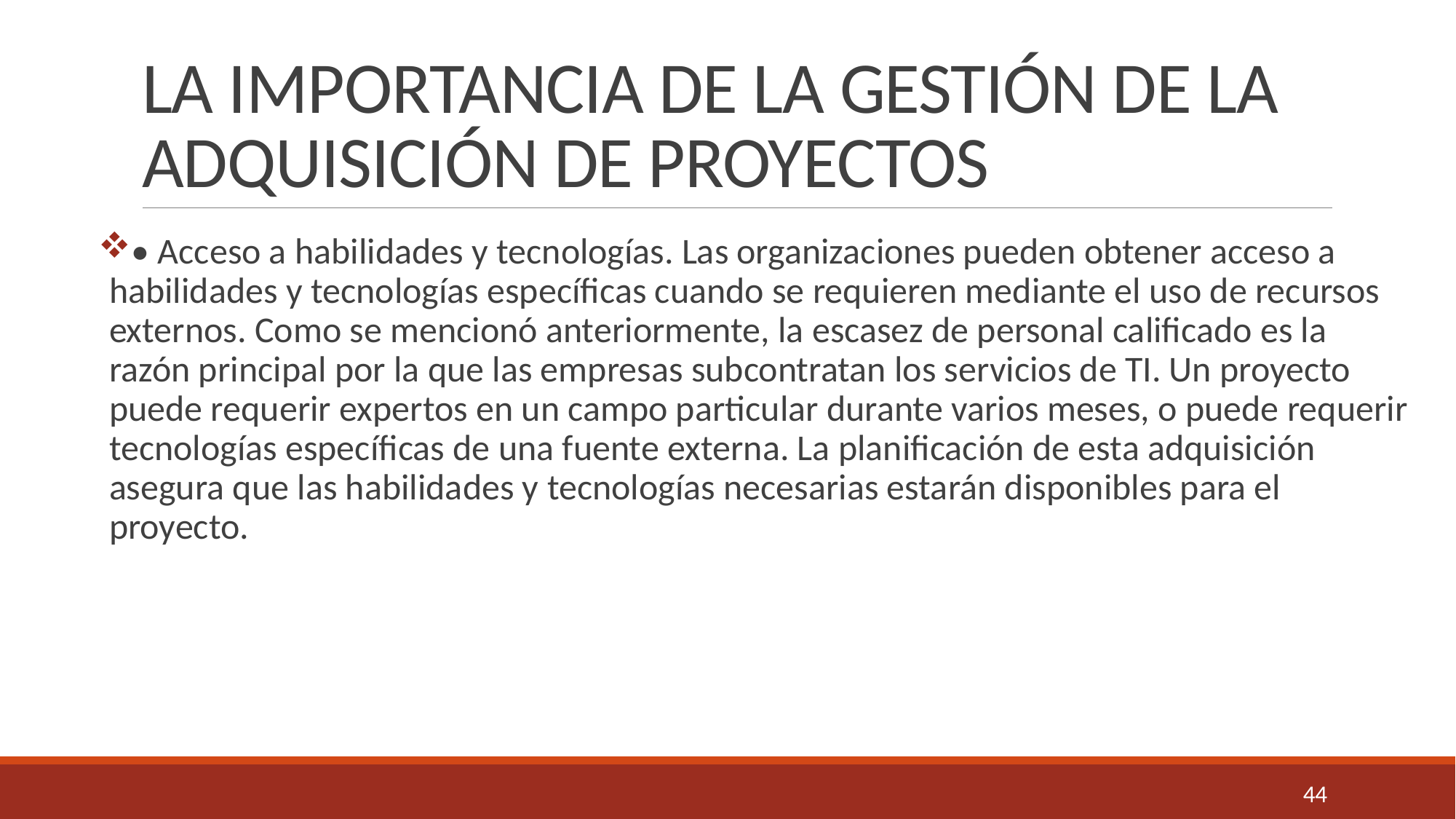

# LA IMPORTANCIA DE LA GESTIÓN DE LA ADQUISICIÓN DE PROYECTOS
• Acceso a habilidades y tecnologías. Las organizaciones pueden obtener acceso a habilidades y tecnologías específicas cuando se requieren mediante el uso de recursos externos. Como se mencionó anteriormente, la escasez de personal calificado es la razón principal por la que las empresas subcontratan los servicios de TI. Un proyecto puede requerir expertos en un campo particular durante varios meses, o puede requerir tecnologías específicas de una fuente externa. La planificación de esta adquisición asegura que las habilidades y tecnologías necesarias estarán disponibles para el proyecto.
44